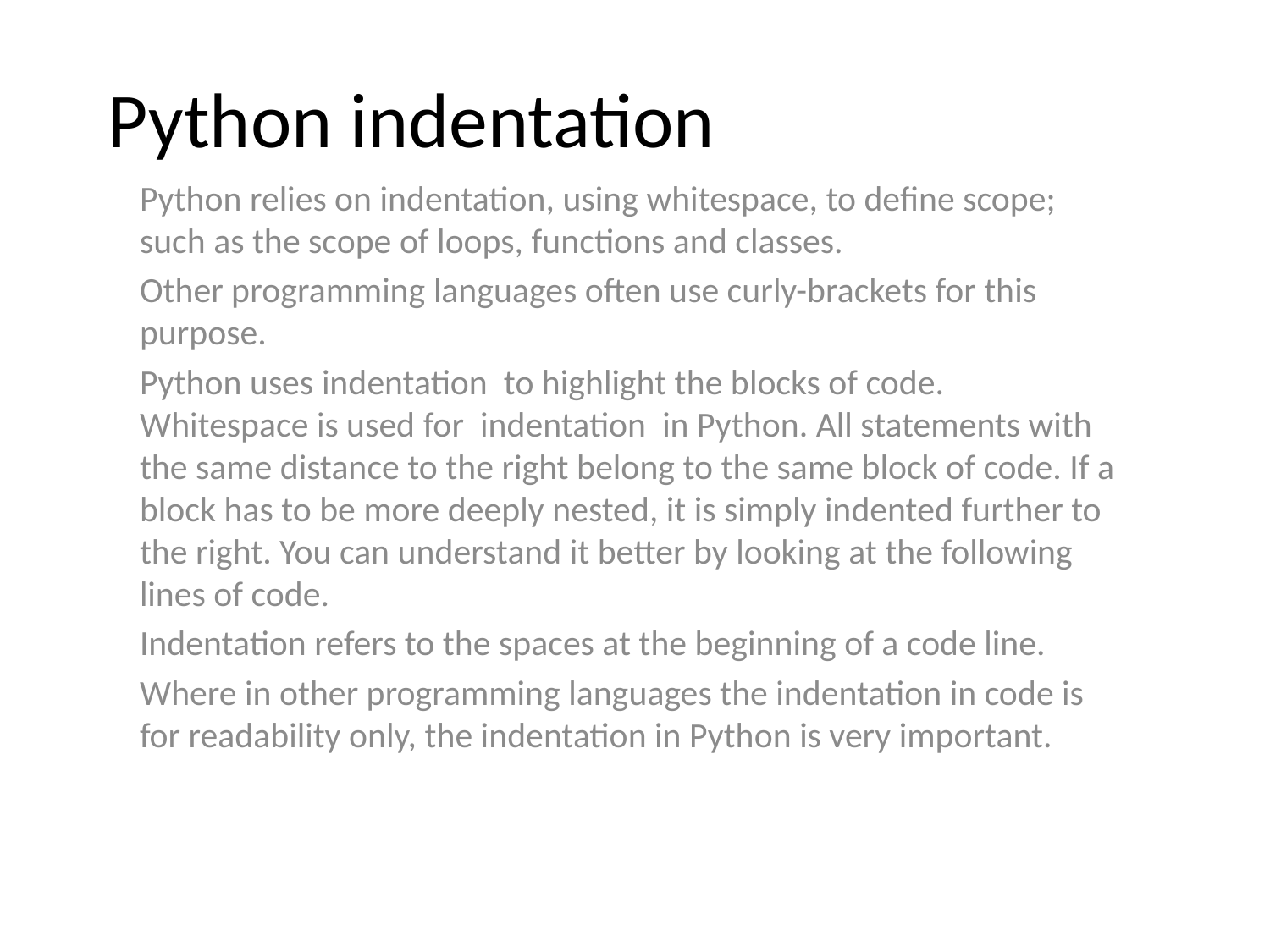

# Python indentation
Python relies on indentation, using whitespace, to define scope; such as the scope of loops, functions and classes.
Other programming languages often use curly-brackets for this purpose.
Python uses indentation  to highlight the blocks of code. Whitespace is used for  indentation  in Python. All statements with the same distance to the right belong to the same block of code. If a block has to be more deeply nested, it is simply indented further to the right. You can understand it better by looking at the following lines of code.
Indentation refers to the spaces at the beginning of a code line.
Where in other programming languages the indentation in code is for readability only, the indentation in Python is very important.